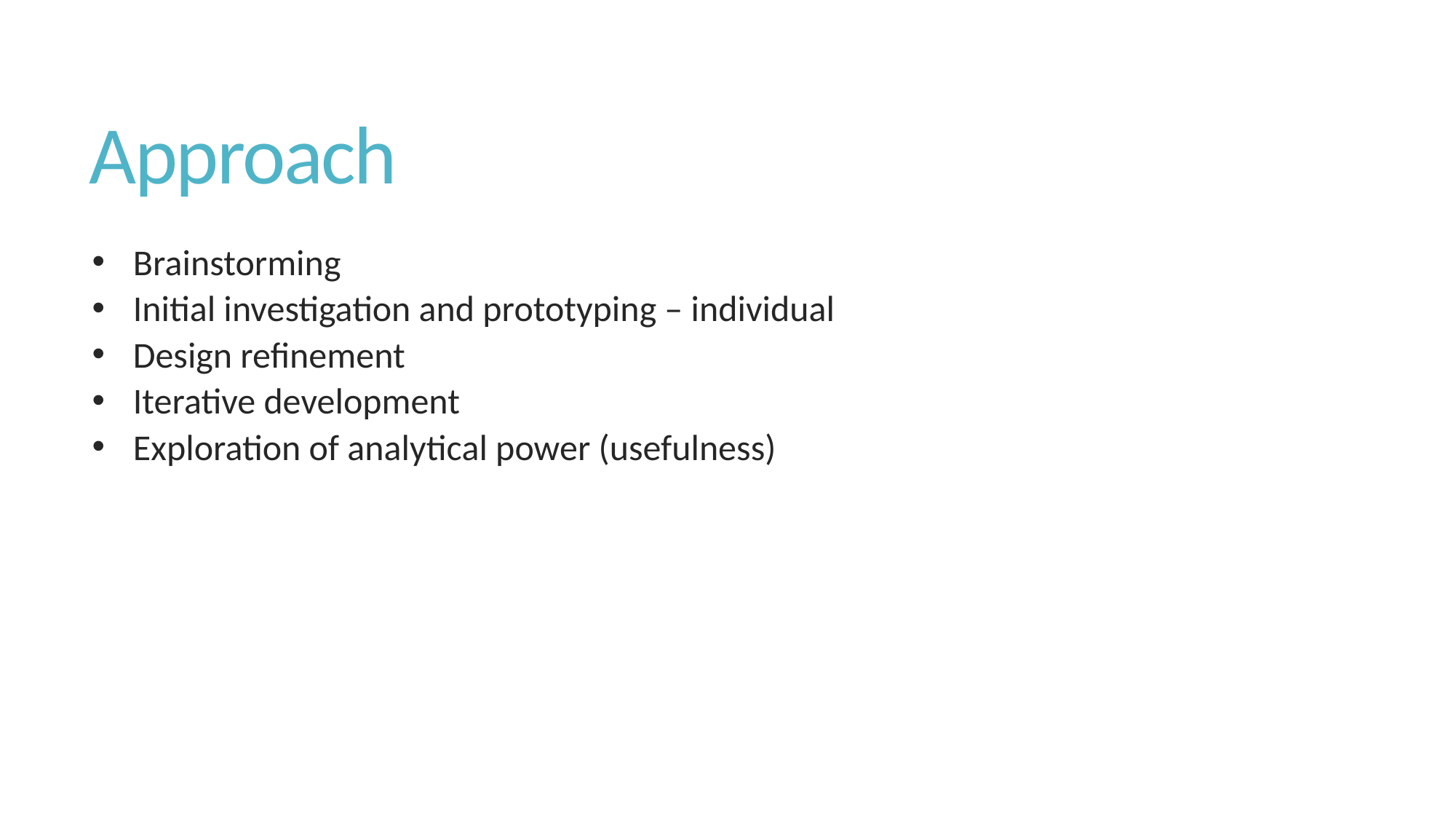

# Approach
Brainstorming
Initial investigation and prototyping – individual
Design refinement
Iterative development
Exploration of analytical power (usefulness)